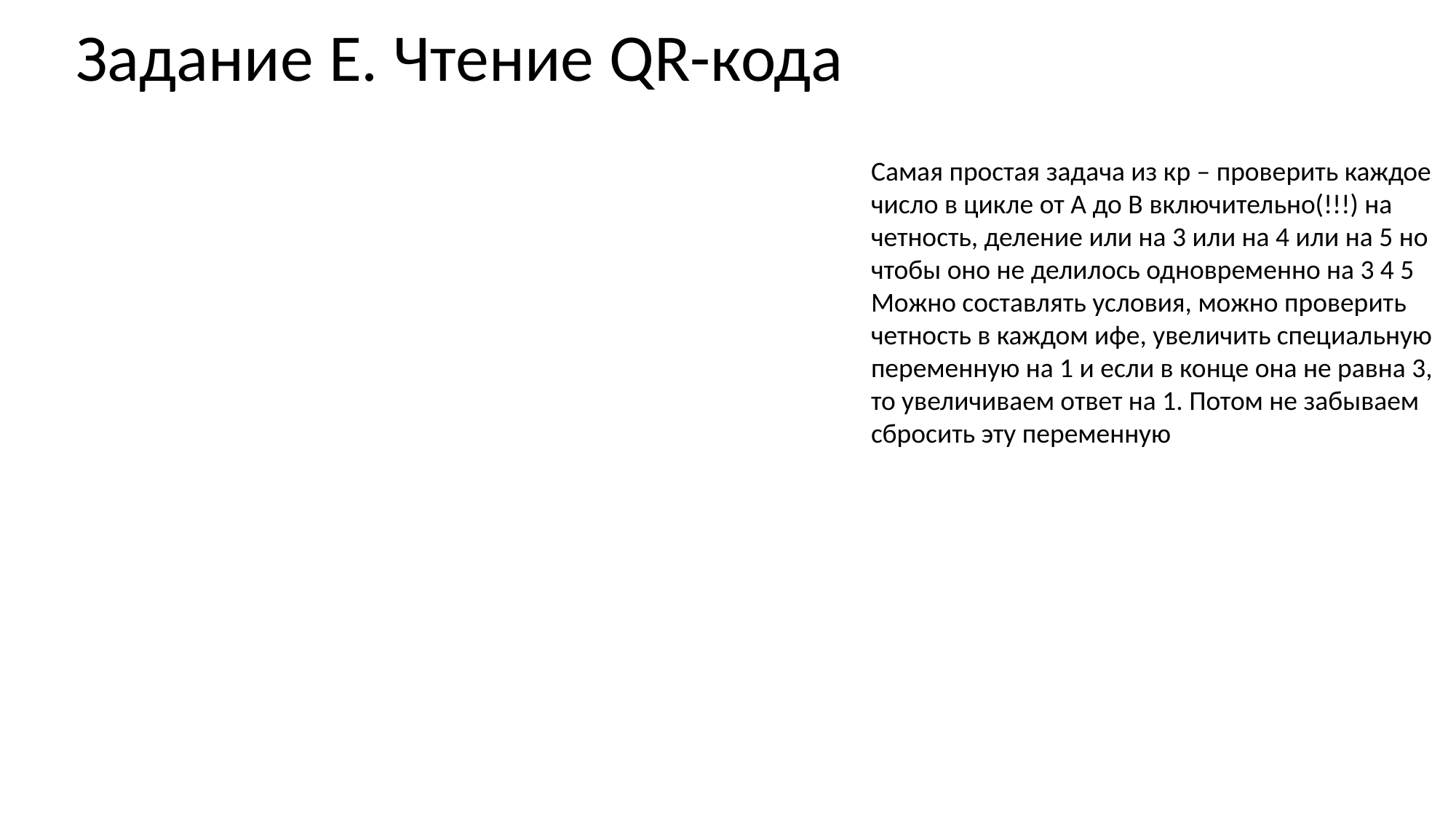

# Задание E. Чтение QR-кода
Самая простая задача из кр – проверить каждое число в цикле от A до B включительно(!!!) на четность, деление или на 3 или на 4 или на 5 но чтобы оно не делилось одновременно на 3 4 5
Можно составлять условия, можно проверить четность в каждом ифе, увеличить специальную переменную на 1 и если в конце она не равна 3, то увеличиваем ответ на 1. Потом не забываем сбросить эту переменную